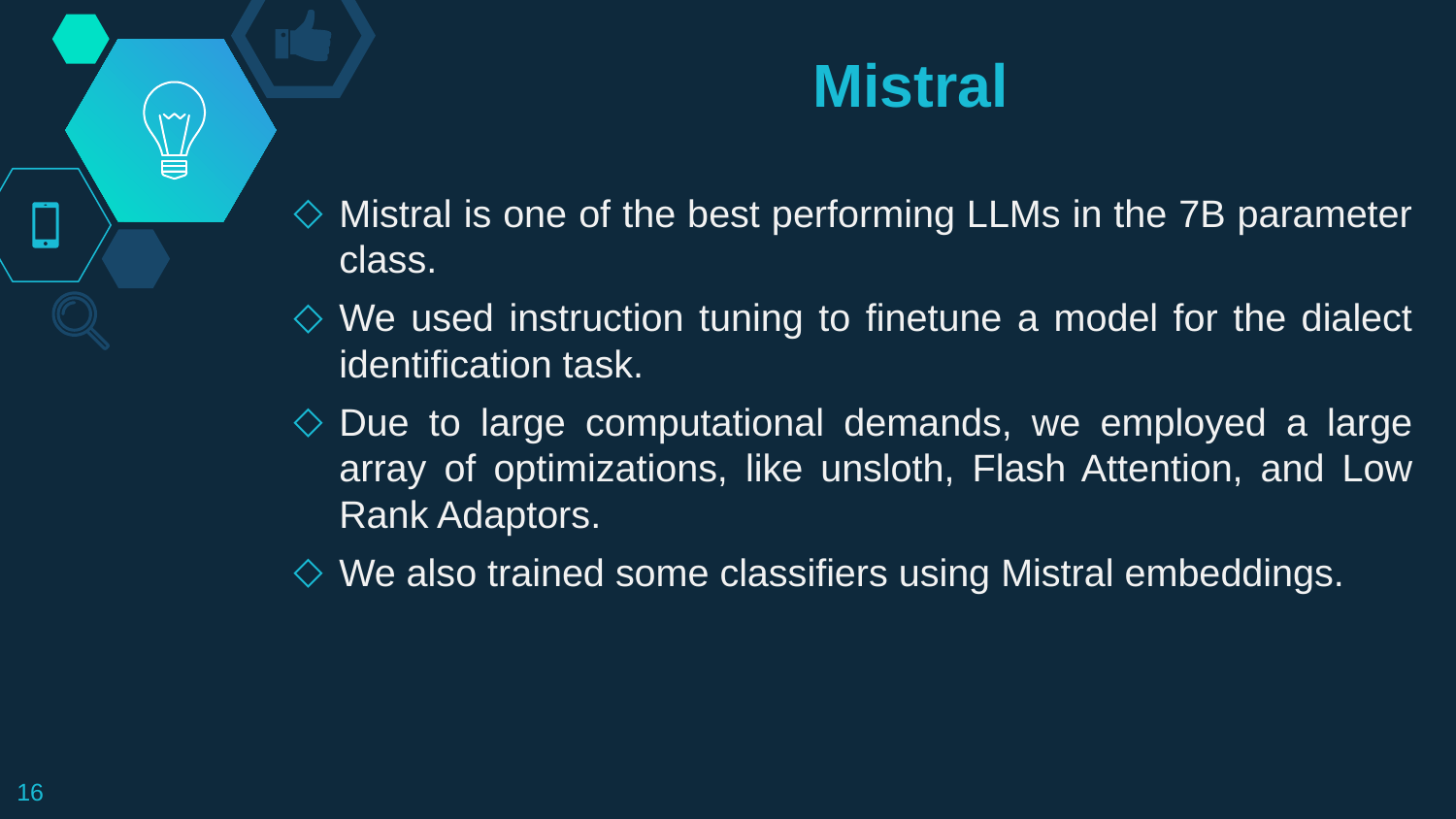

# Mistral
Mistral is one of the best performing LLMs in the 7B parameter class.
We used instruction tuning to finetune a model for the dialect identification task.
Due to large computational demands, we employed a large array of optimizations, like unsloth, Flash Attention, and Low Rank Adaptors.
We also trained some classifiers using Mistral embeddings.
16